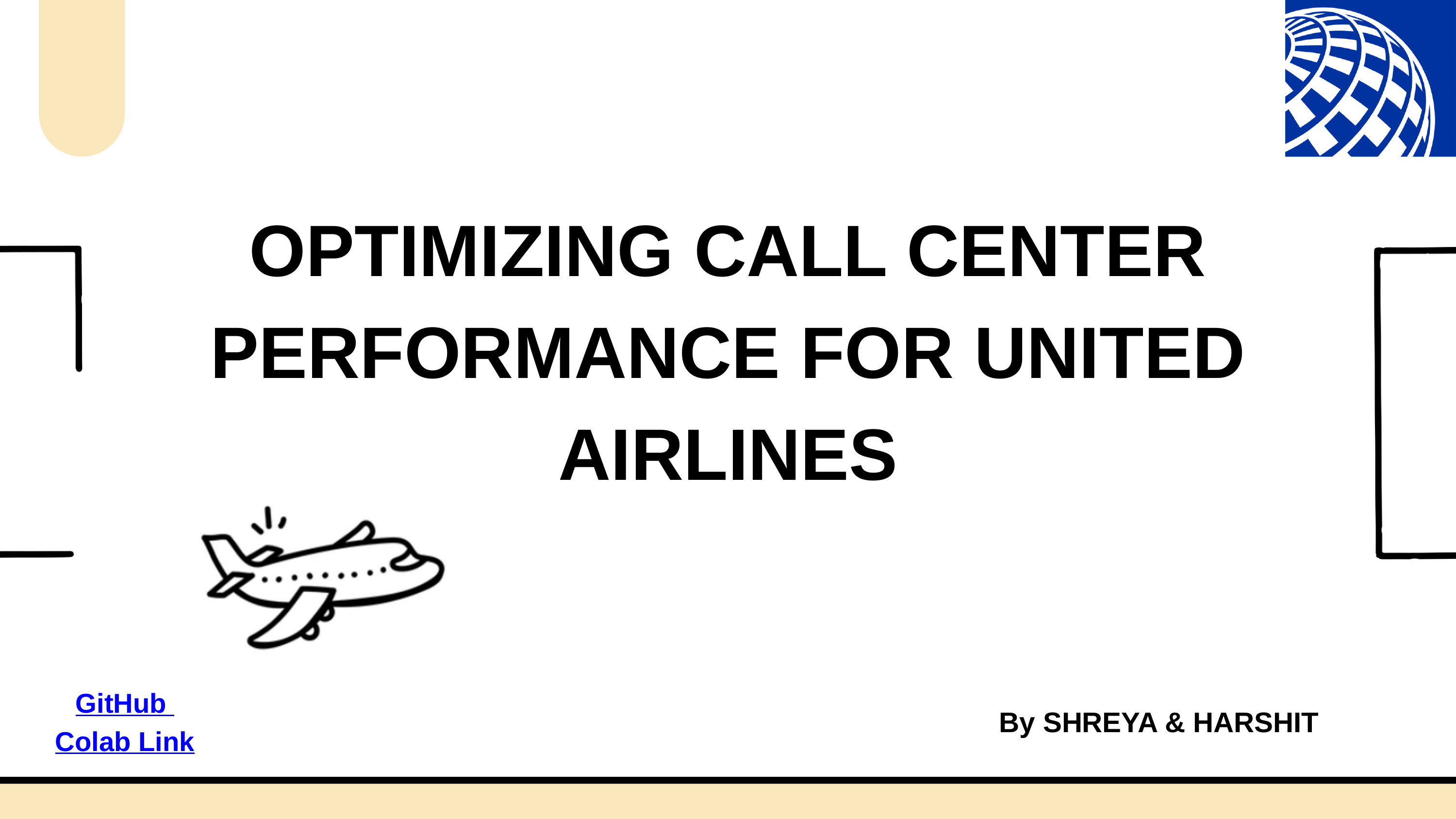

OPTIMIZING CALL CENTER PERFORMANCE FOR UNITED AIRLINES

GitHub
Colab Link
By SHREYA & HARSHIT